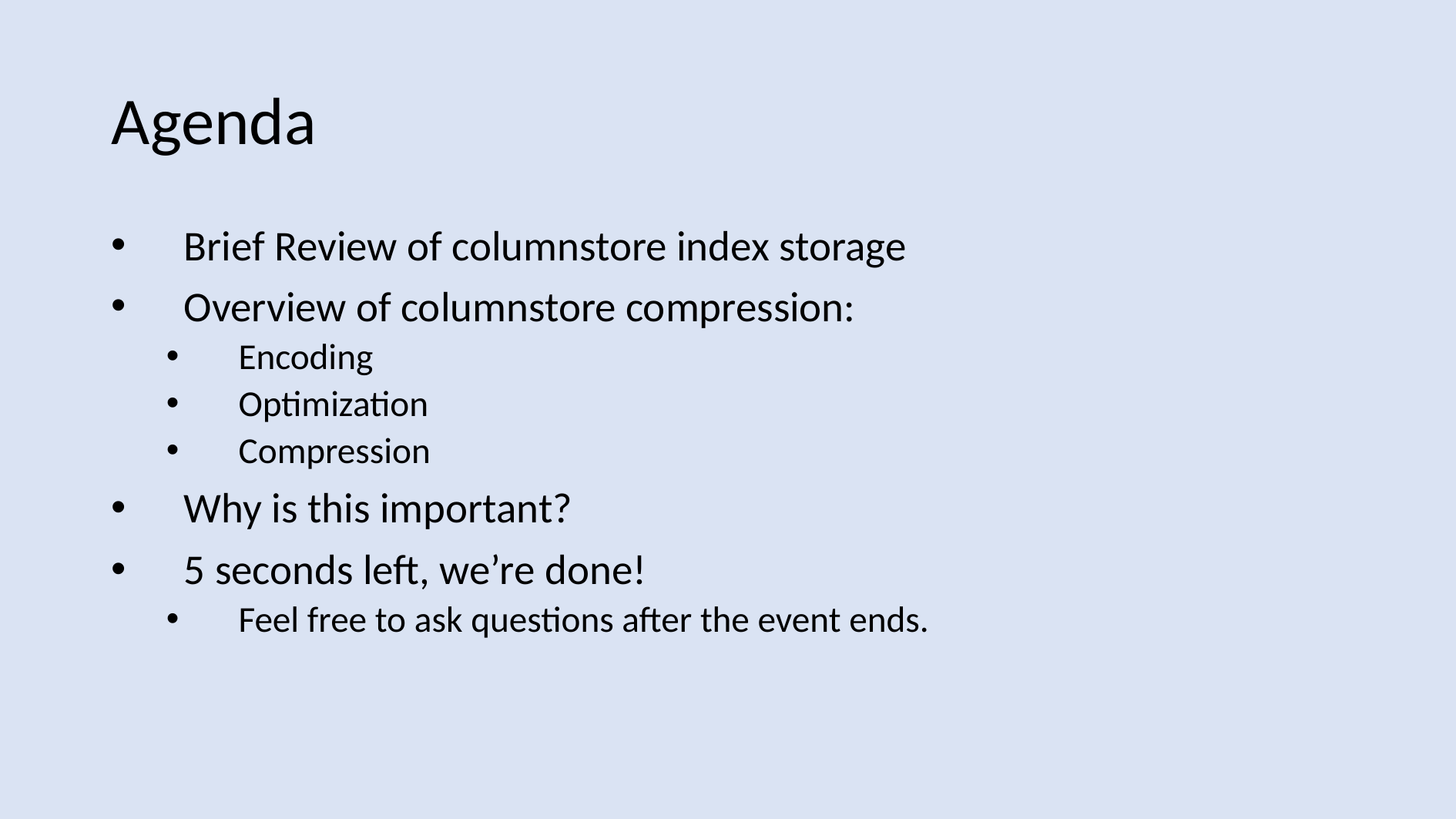

# Agenda
Brief Review of columnstore index storage
Overview of columnstore compression:
Encoding
Optimization
Compression
Why is this important?
5 seconds left, we’re done!
Feel free to ask questions after the event ends.